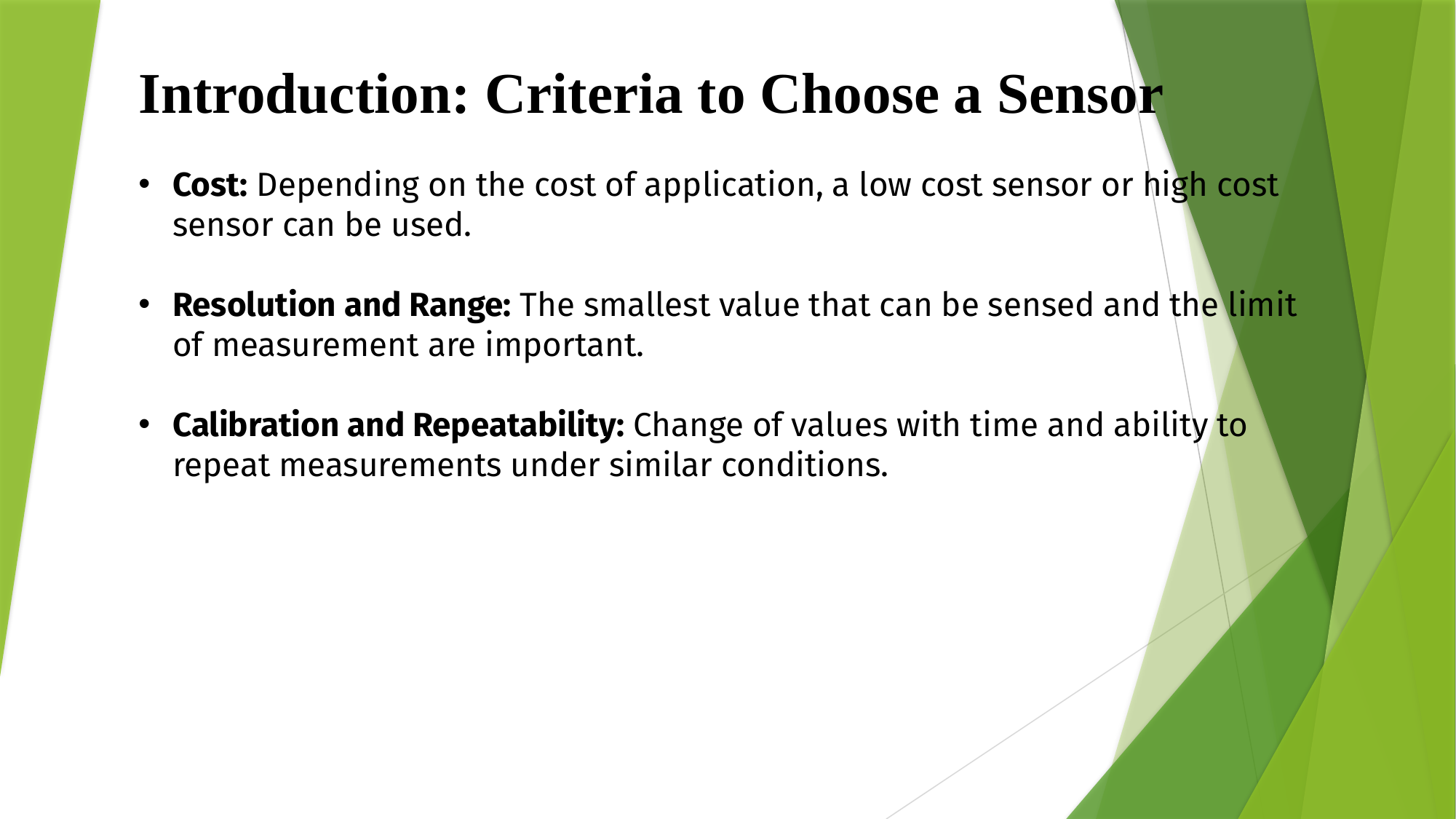

Introduction: Criteria to Choose a Sensor

Cost: Depending on the cost of application, a low cost sensor or high cost sensor can be used.

Resolution and Range: The smallest value that can be sensed and the limit of measurement are important.

Calibration and Repeatability: Change of values with time and ability to repeat measurements under similar conditions.